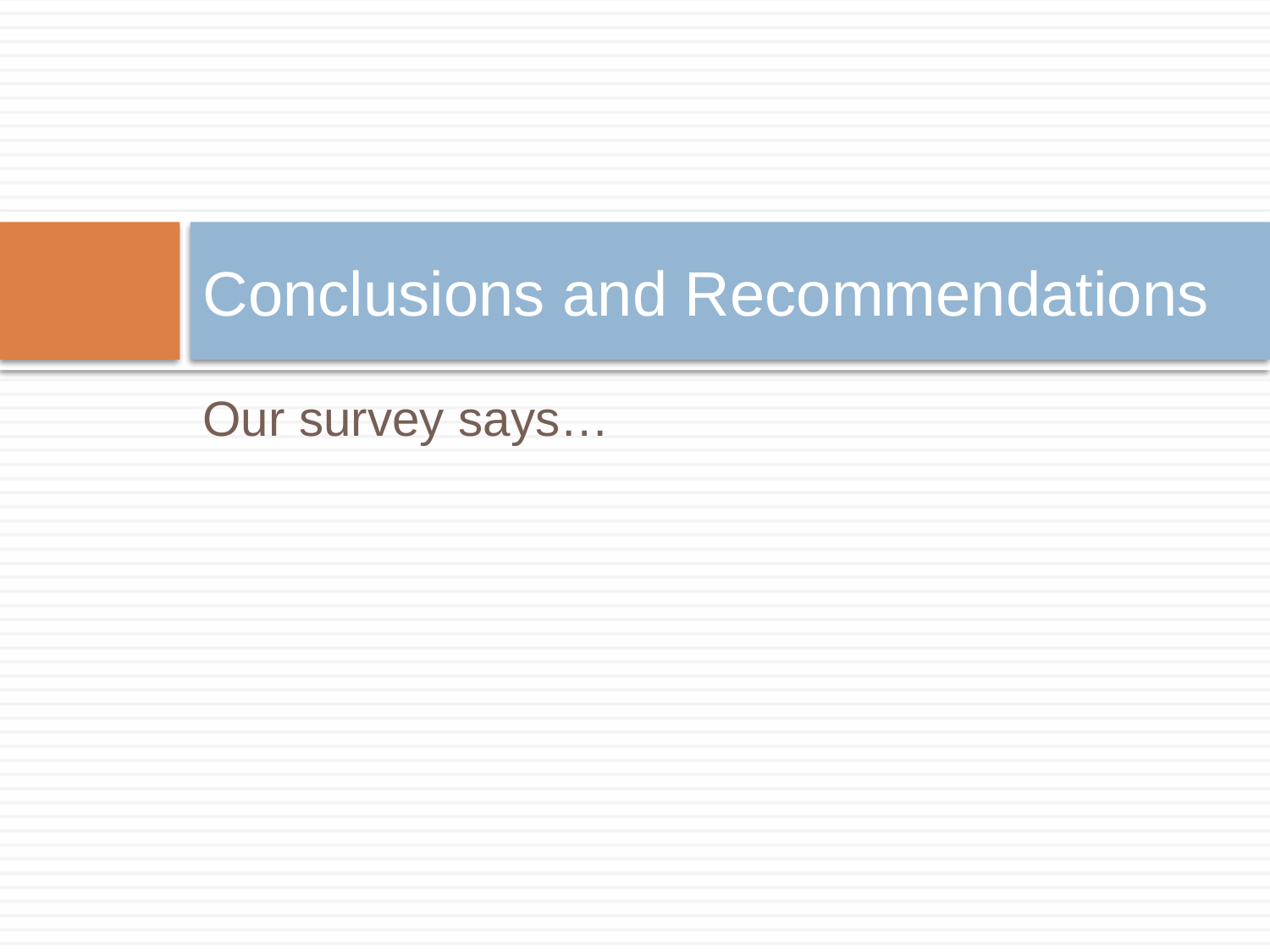

# Conclusions and Recommendations
Our survey says…